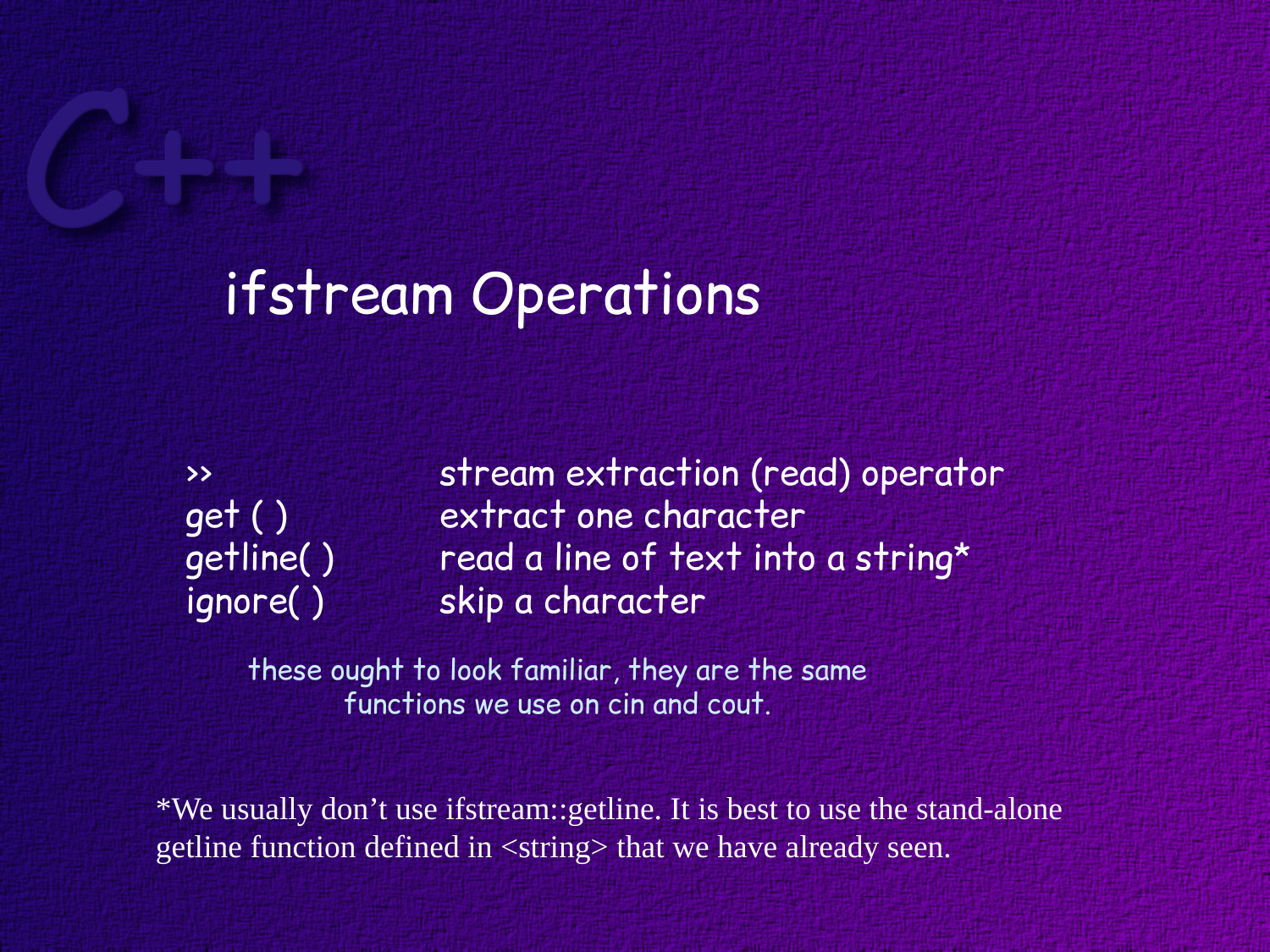

# ifstream Operations
>>		stream extraction (read) operator
get ( )		extract one character
getline( )          read a line of text into a string*
ignore( )	skip a character
these ought to look familiar, they are the same
functions we use on cin and cout.
*We usually don’t use ifstream::getline. It is best to use the stand-alone getline function defined in <string> that we have already seen.